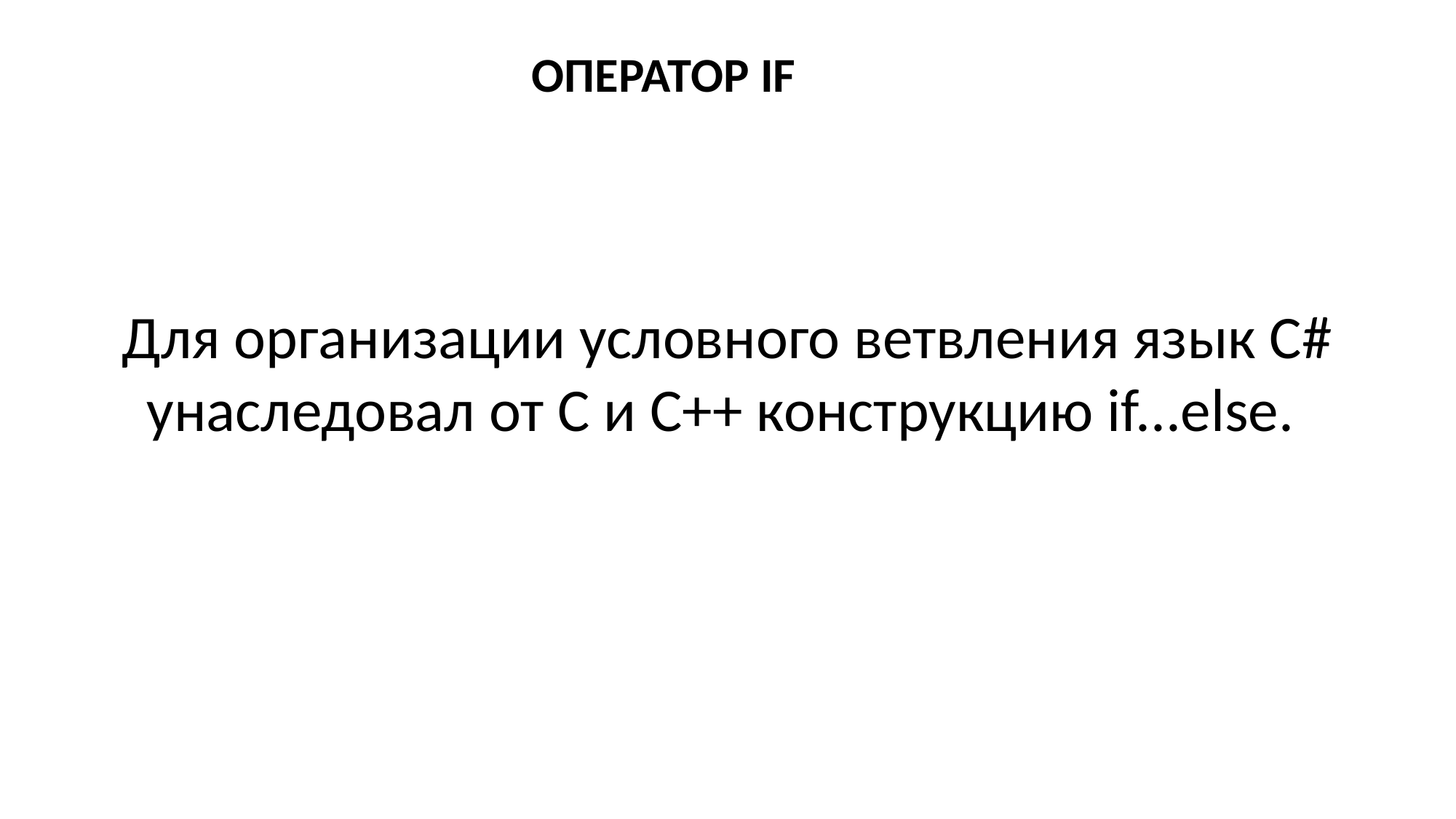

ОПЕРАТОР IF
Для организации условного ветвления язык C# унаследовал от С и С++ конструкцию if...else.